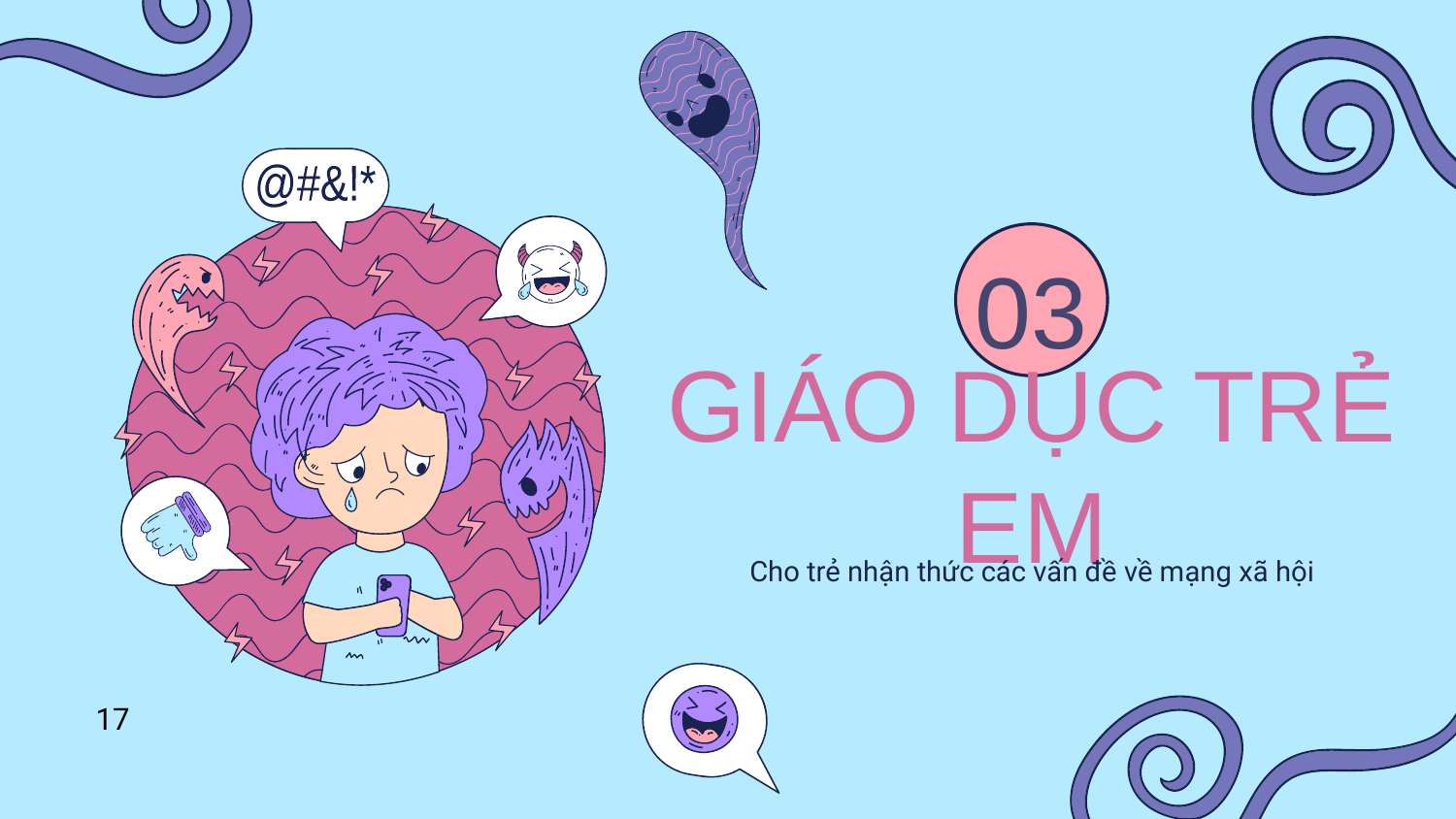

@#&!*

03
# GIÁO DỤC TRẺ EM
Cho trẻ nhận thức các vấn đề về mạng xã hội

17